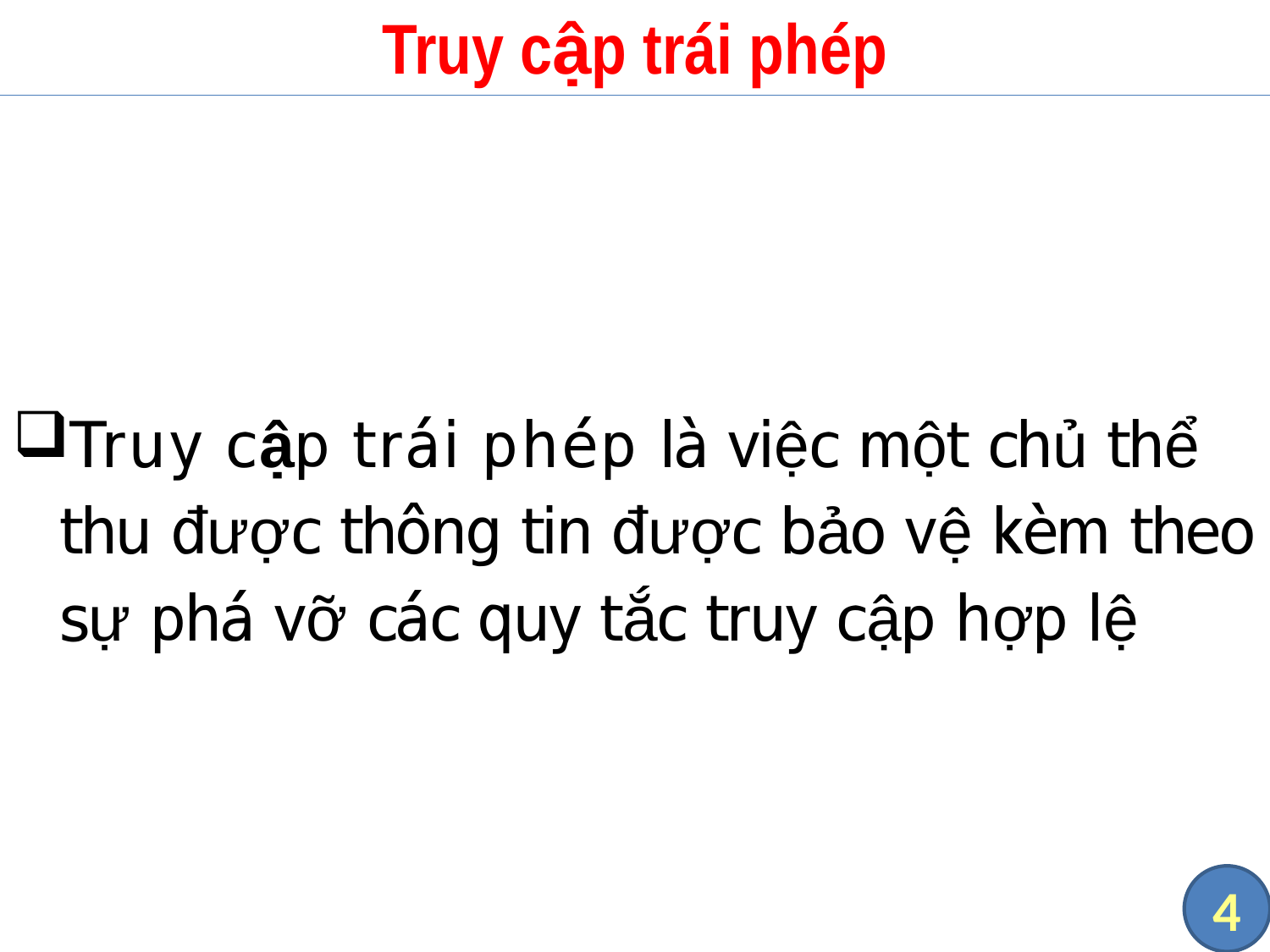

# Truy cập trái phép
Truy cập trái phép là việc một chủ thể thu được thông tin được bảo vệ kèm theo sự phá vỡ các quy tắc truy cập hợp lệ
4